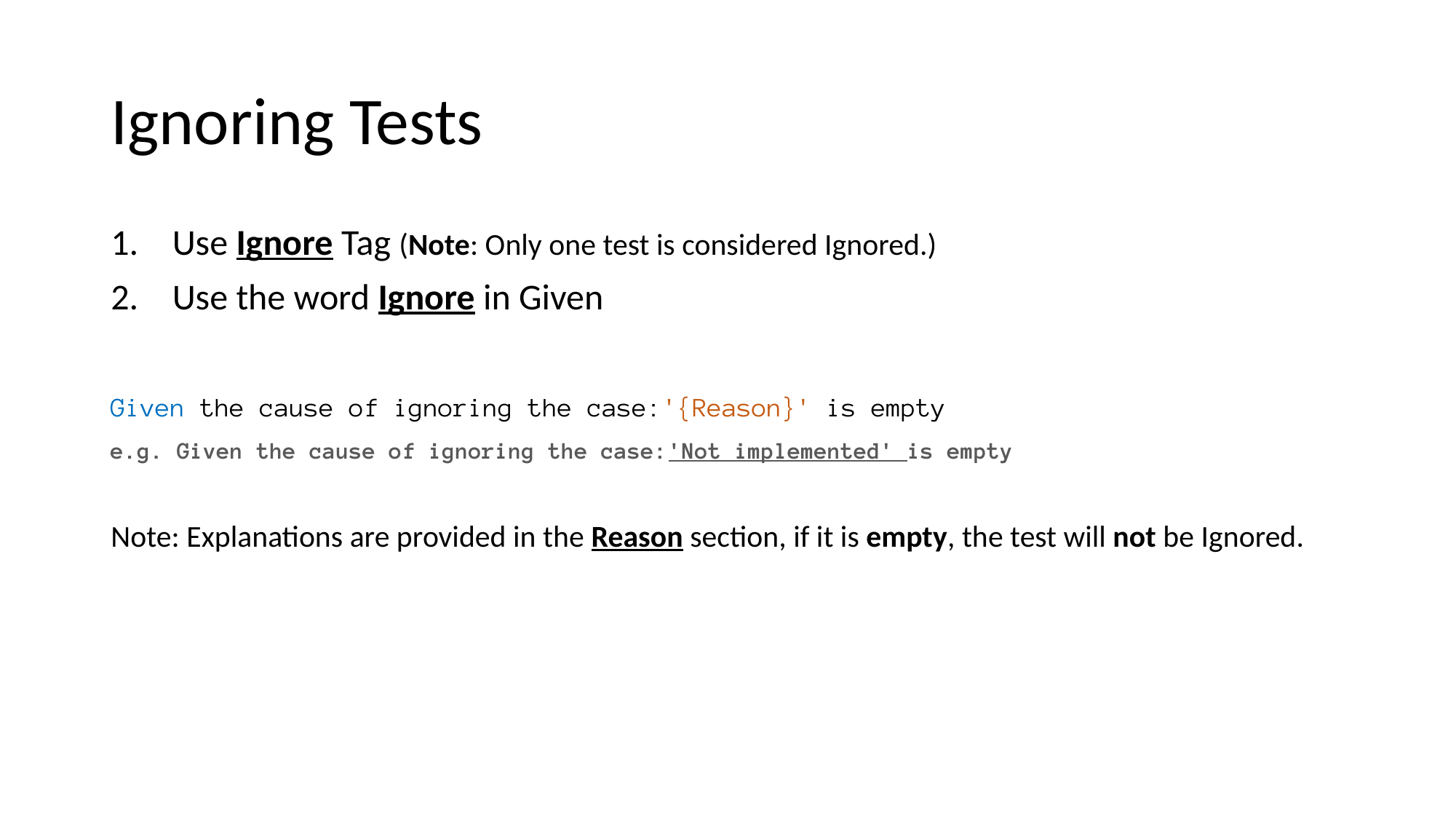

# Ignoring Tests
Use Ignore Tag (Note: Only one test is considered Ignored.)
Use the word Ignore in Given

Given the cause of ignoring the case:'{Reason}' is empty
e.g. Given the cause of ignoring the case:'Not implemented' is empty

Note: Explanations are provided in the Reason section, if it is empty, the test will not be Ignored.